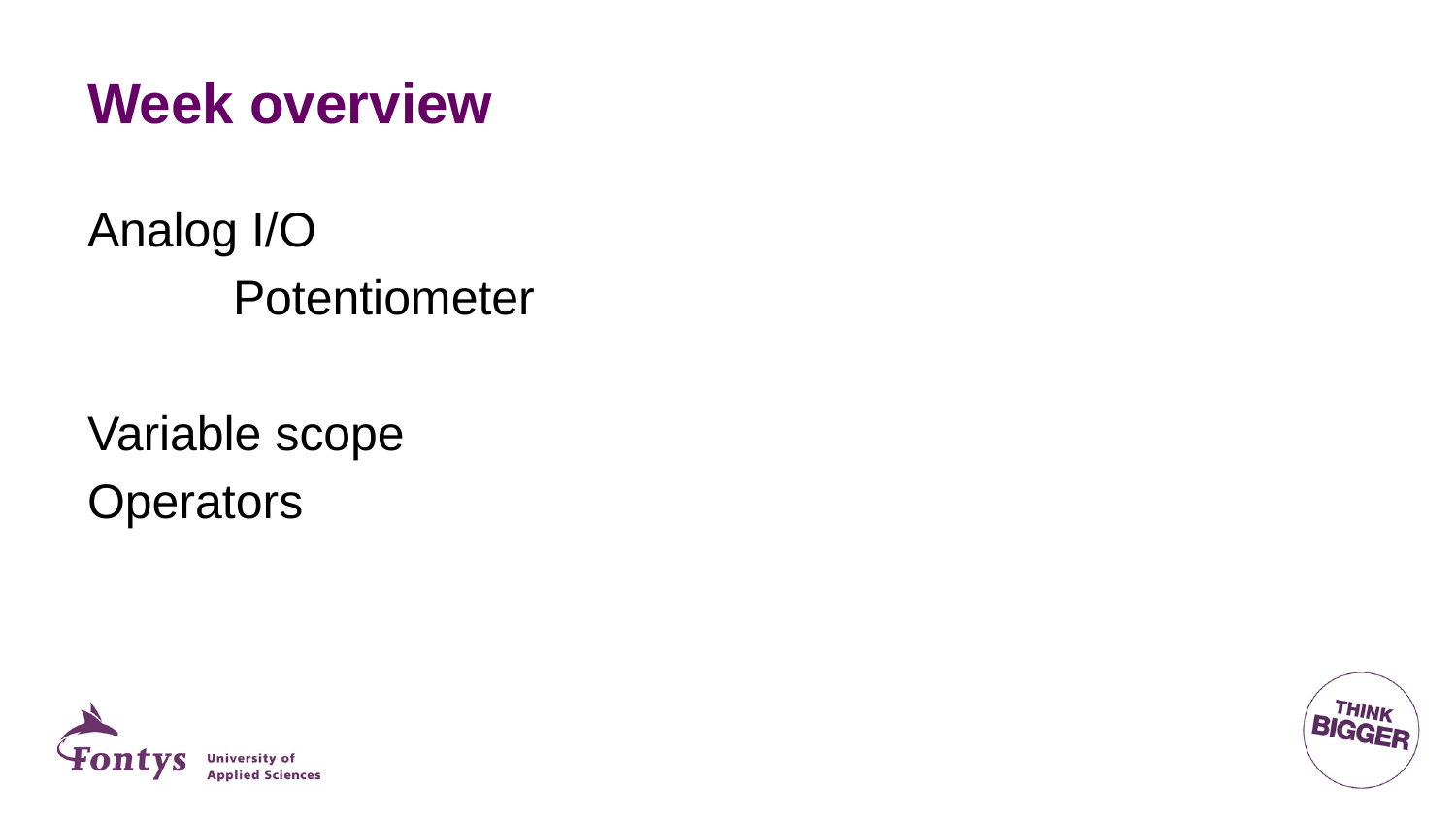

# Week overview
Analog I/O
	Potentiometer

Variable scope
Operators